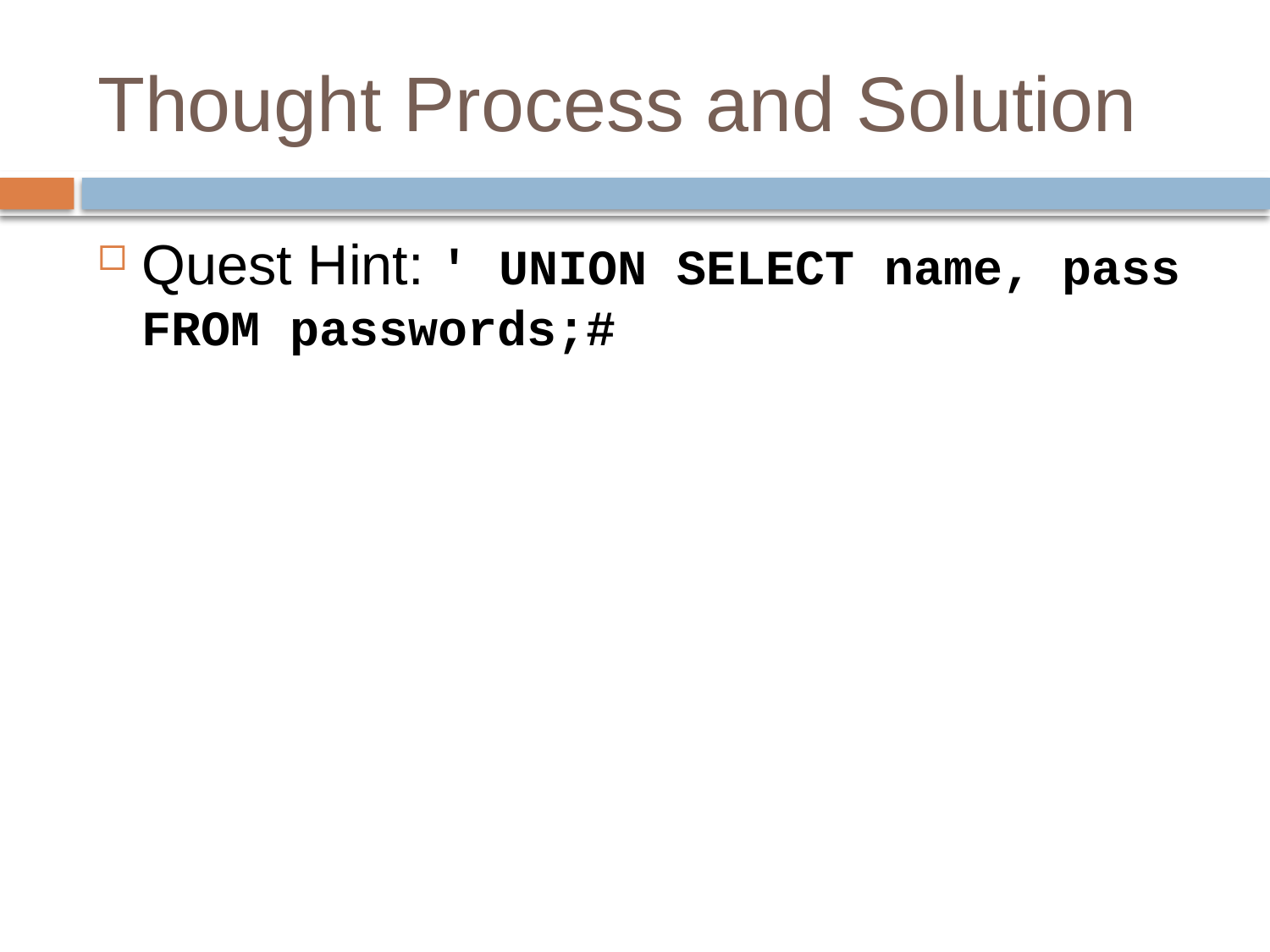

# Thought Process and Solution
Quest Hint: ' UNION SELECT name, pass FROM passwords;#